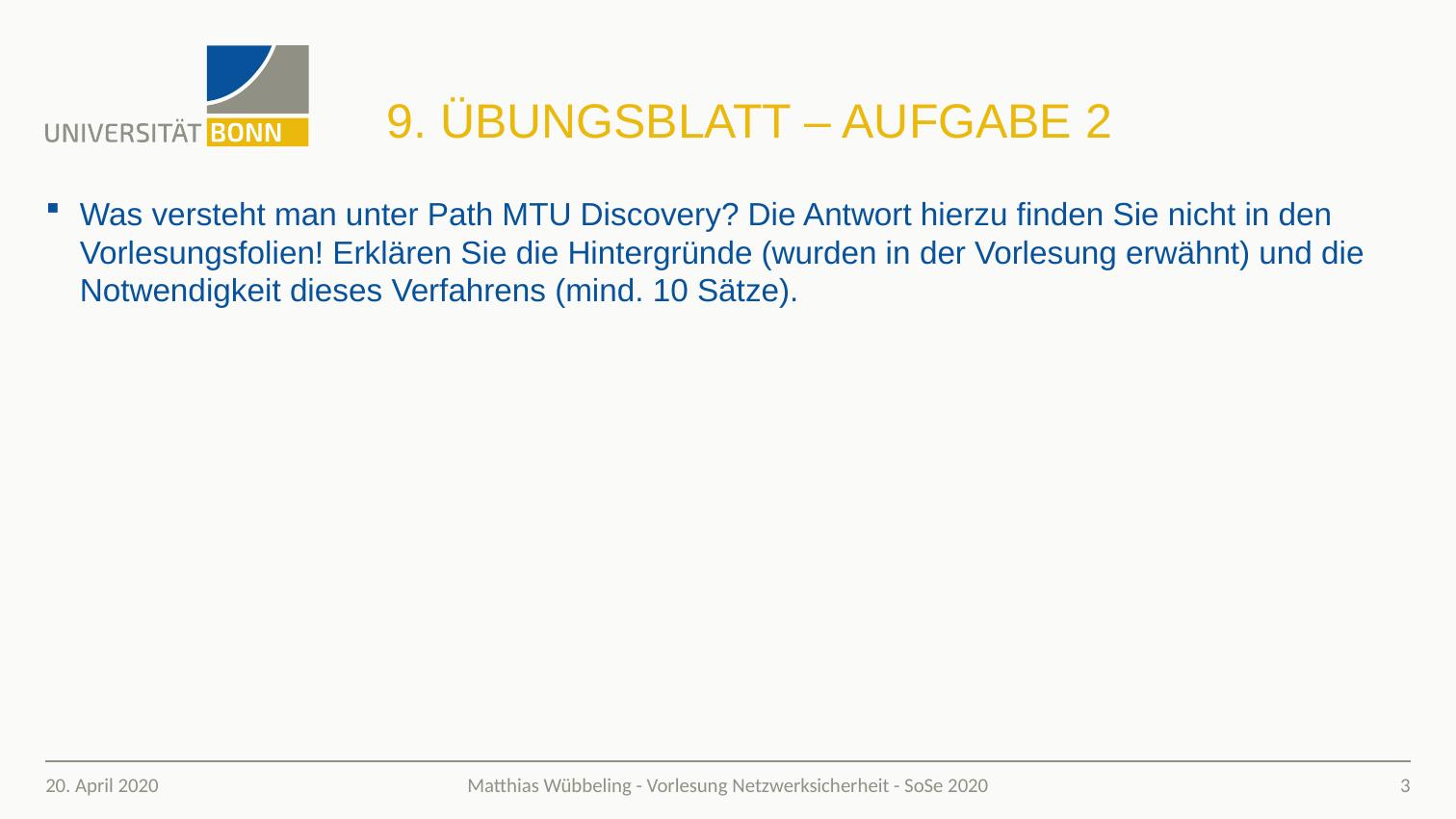

# 9. Übungsblatt – Aufgabe 2
Was versteht man unter Path MTU Discovery? Die Antwort hierzu finden Sie nicht in den Vorlesungsfolien! Erklären Sie die Hintergründe (wurden in der Vorlesung erwähnt) und die Notwendigkeit dieses Verfahrens (mind. 10 Sätze).

20. April 2020
3
Matthias Wübbeling - Vorlesung Netzwerksicherheit - SoSe 2020